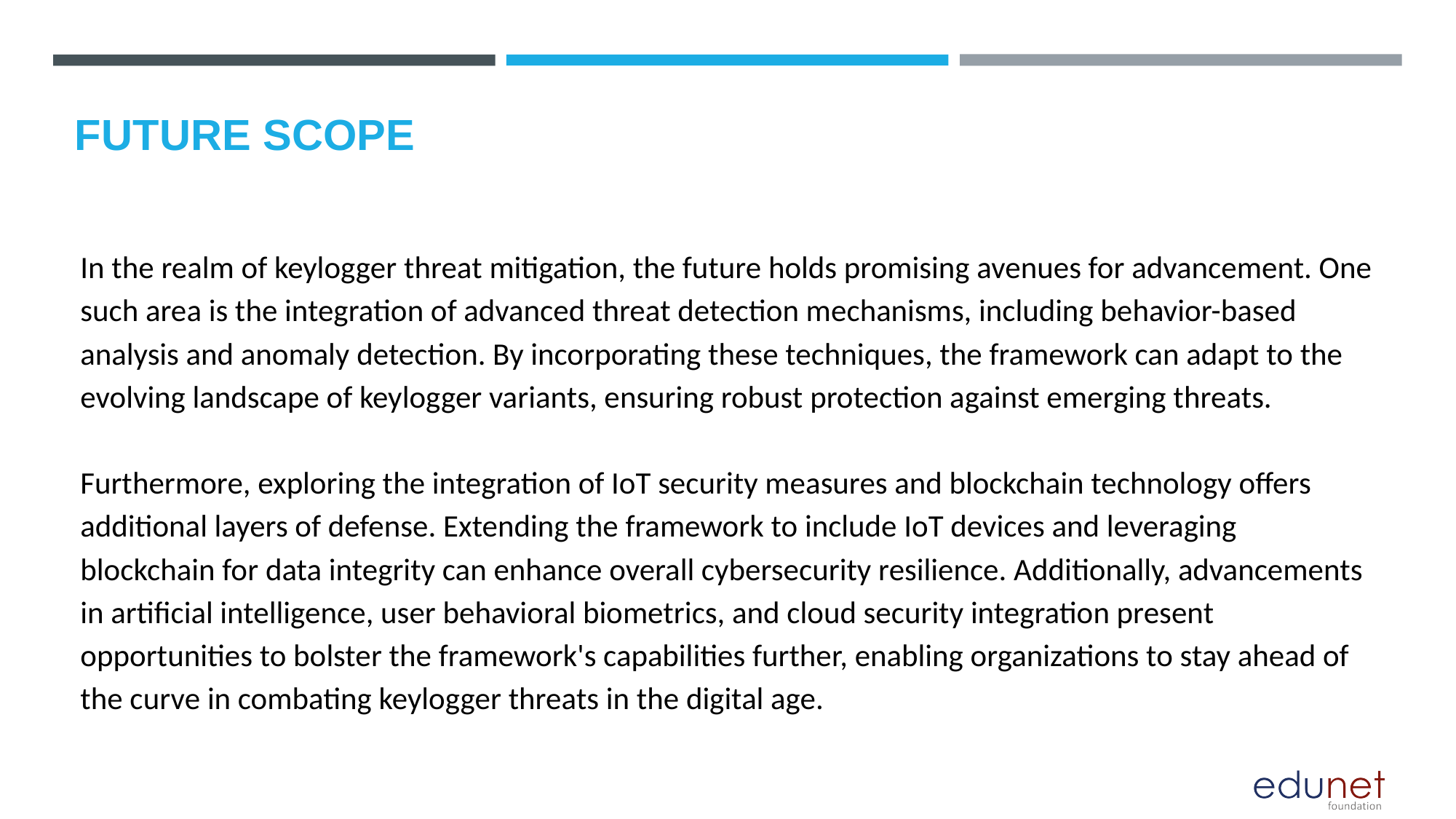

FUTURE SCOPE

In the realm of keylogger threat mitigation, the future holds promising avenues for advancement. One such area is the integration of advanced threat detection mechanisms, including behavior-based analysis and anomaly detection. By incorporating these techniques, the framework can adapt to the evolving landscape of keylogger variants, ensuring robust protection against emerging threats.

Furthermore, exploring the integration of IoT security measures and blockchain technology offers additional layers of defense. Extending the framework to include IoT devices and leveraging blockchain for data integrity can enhance overall cybersecurity resilience. Additionally, advancements in artificial intelligence, user behavioral biometrics, and cloud security integration present opportunities to bolster the framework's capabilities further, enabling organizations to stay ahead of the curve in combating keylogger threats in the digital age.